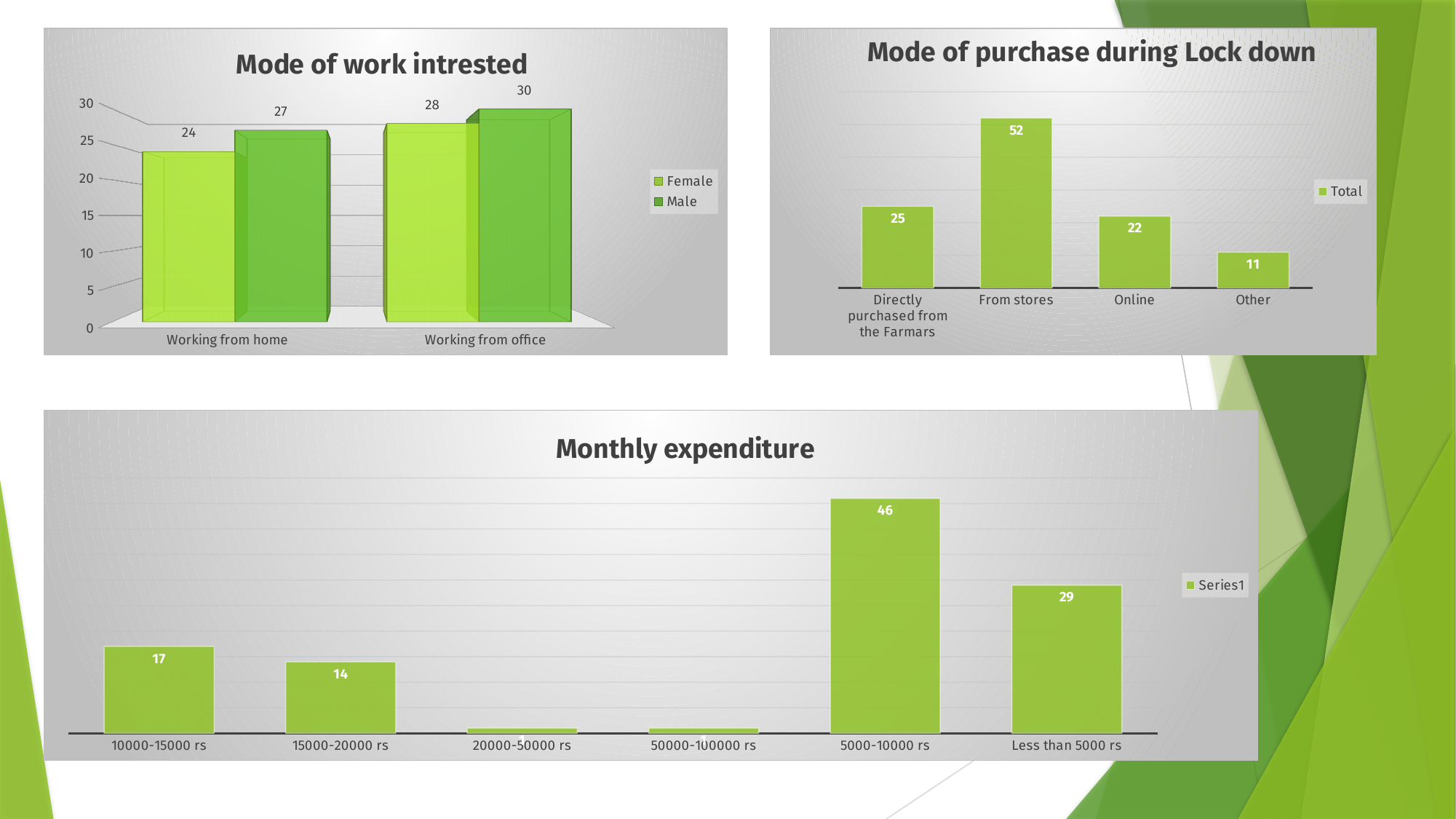

[unsupported chart]

### Chart: Mode of purchase during Lock down

| Category | Total |
|---|---|
| Directly purchased from the Farmars | 25.0 |
| From stores | 52.0 |
| Online | 22.0 |
| Other | 11.0 |

### Chart: Monthly expenditure

| Category |  |
|---|---|
| 10000-15000 rs | 17.0 |
| 15000-20000 rs | 14.0 |
| 20000-50000 rs | 1.0 |
| 50000-100000 rs | 1.0 |
| 5000-10000 rs | 46.0 |
| Less than 5000 rs | 29.0 |